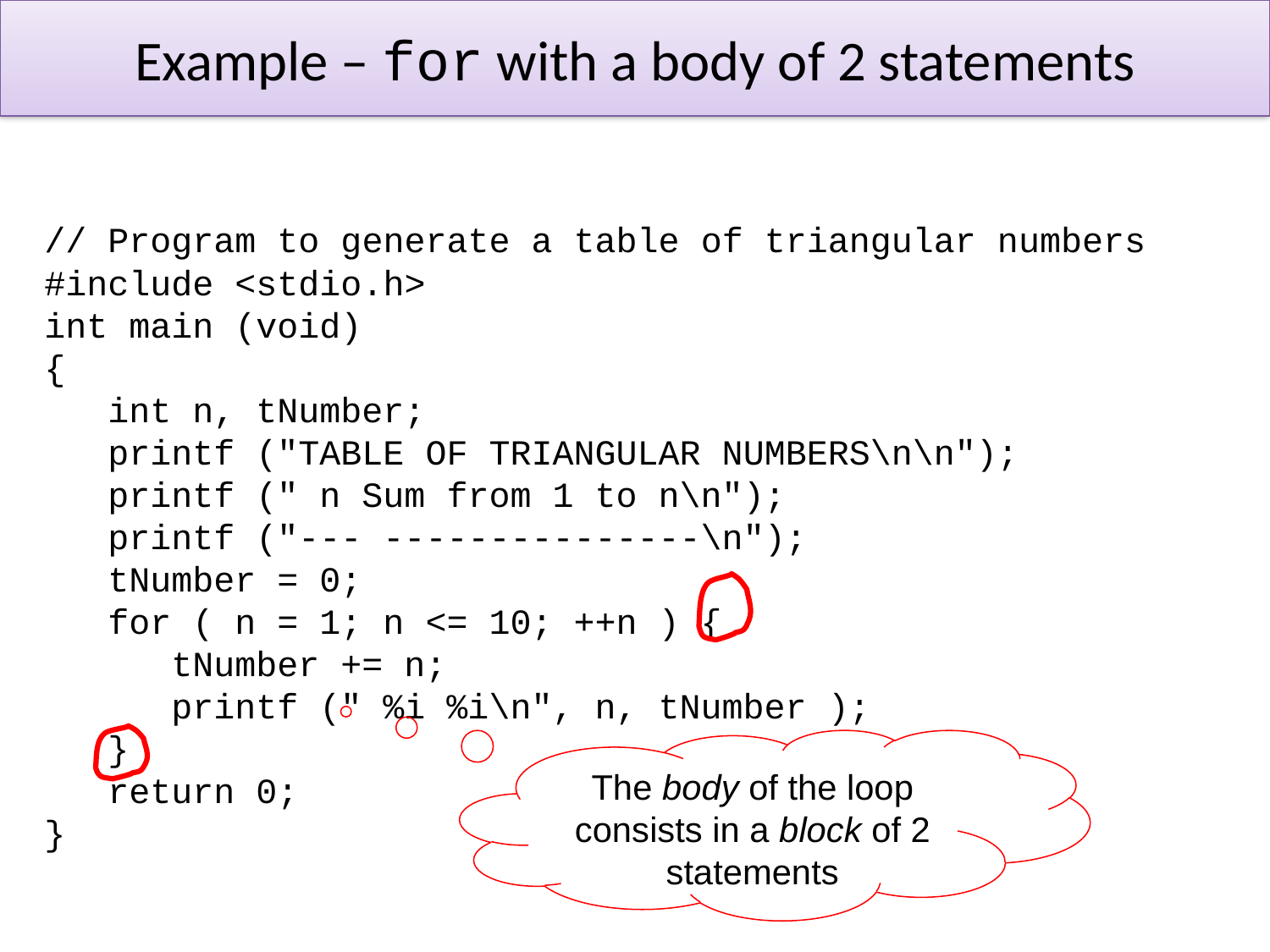

# Example – for with a body of 2 statements

// Program to generate a table of triangular numbers
#include <stdio.h>
int main (void)
{
int n, tNumber;
printf ("TABLE OF TRIANGULAR NUMBERS\n\n");
printf (" n Sum from 1 to n\n");
printf ("--- ---------------\n");
tNumber = 0;
for ( n = 1; n <= 10; ++n ) {
tNumber += n;
printf (" %i %i\n", n, tNumber );
}
return 0;
}

The body of the loop consists in a block of 2 statements